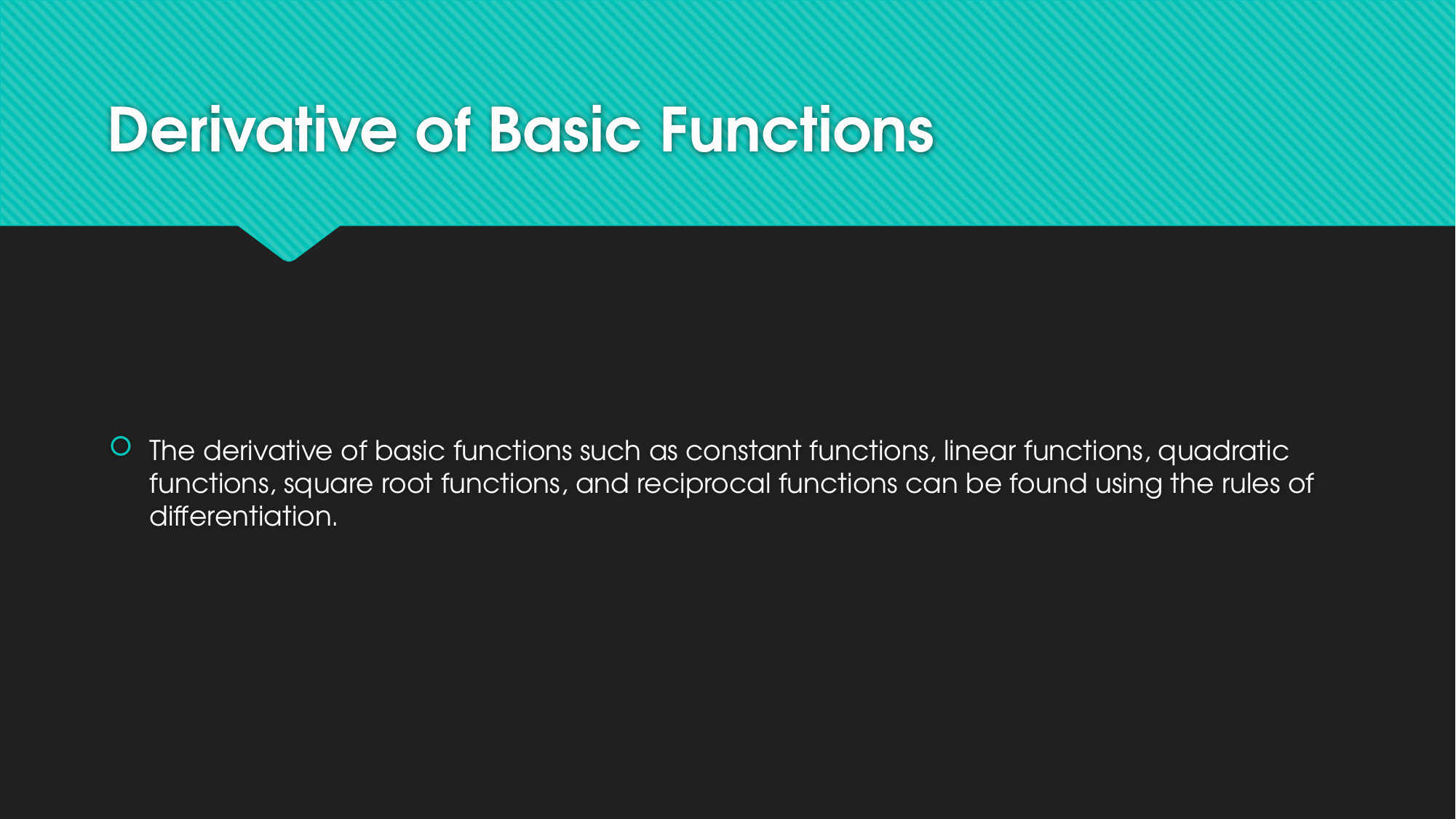

# Derivative of Basic Functions
The derivative of basic functions such as constant functions, linear functions, quadratic functions, square root functions, and reciprocal functions can be found using the rules of differentiation.